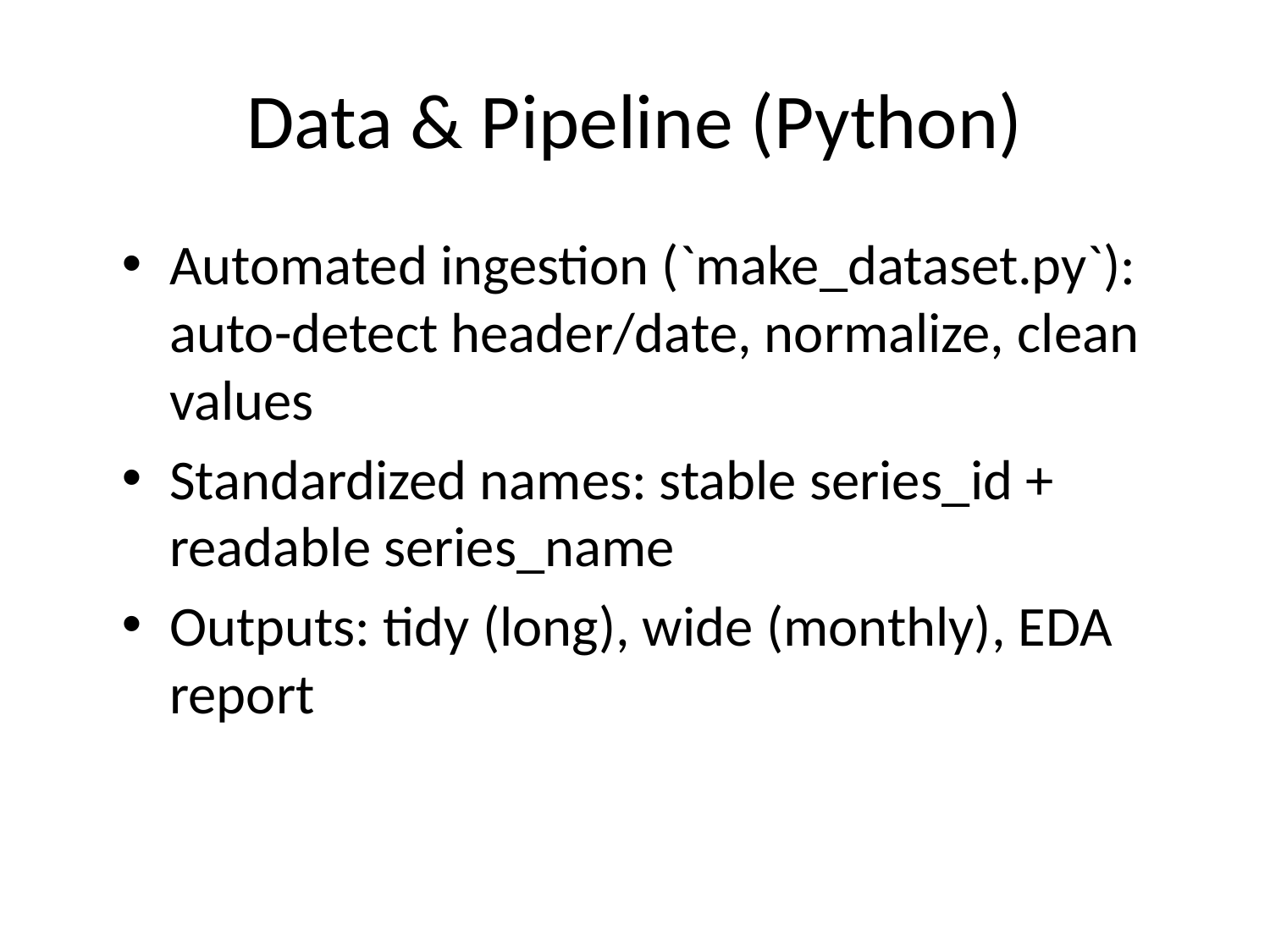

# Data & Pipeline (Python)
Automated ingestion (`make_dataset.py`): auto-detect header/date, normalize, clean values
Standardized names: stable series_id + readable series_name
Outputs: tidy (long), wide (monthly), EDA report